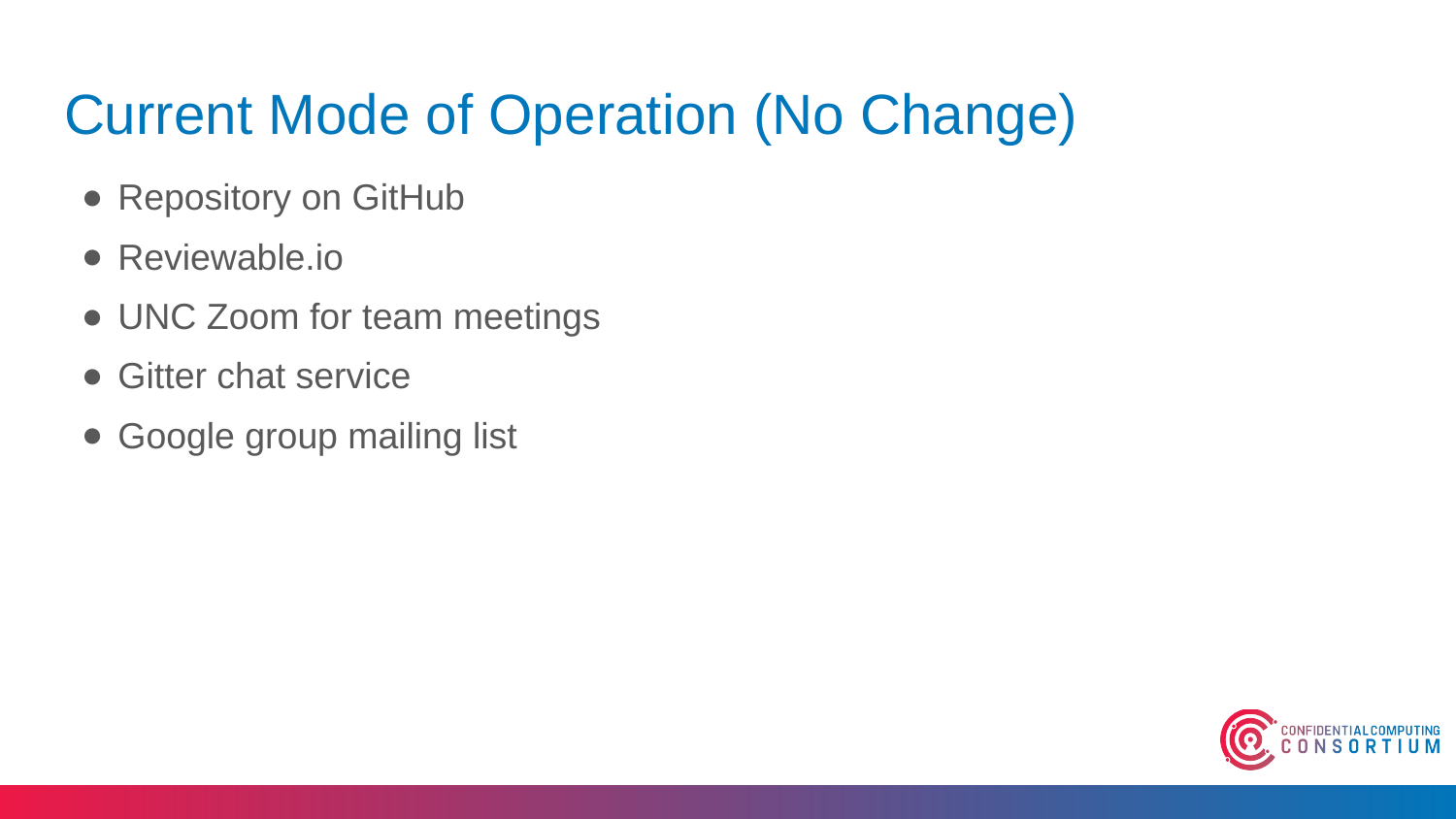

# Current Mode of Operation (No Change)
Repository on GitHub
Reviewable.io
UNC Zoom for team meetings
Gitter chat service
Google group mailing list